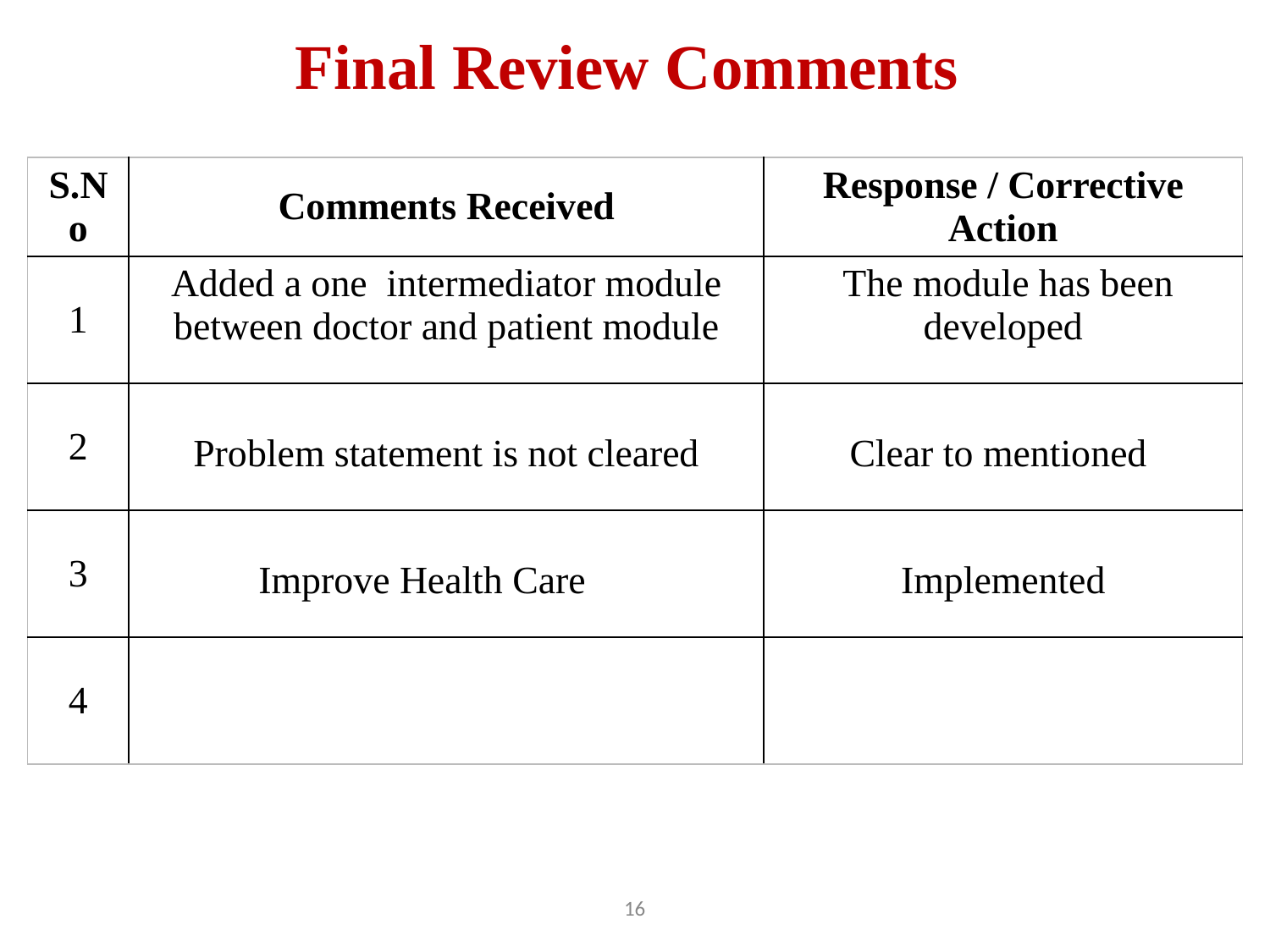

# Final Review Comments
| S.No | Comments Received | Response / Corrective Action |
| --- | --- | --- |
| 1 | Added a one intermediator module between doctor and patient module | The module has been developed |
| 2 | Problem statement is not cleared | Clear to mentioned |
| 3 | Improve Health Care | Implemented |
| 4 |  |  |
16